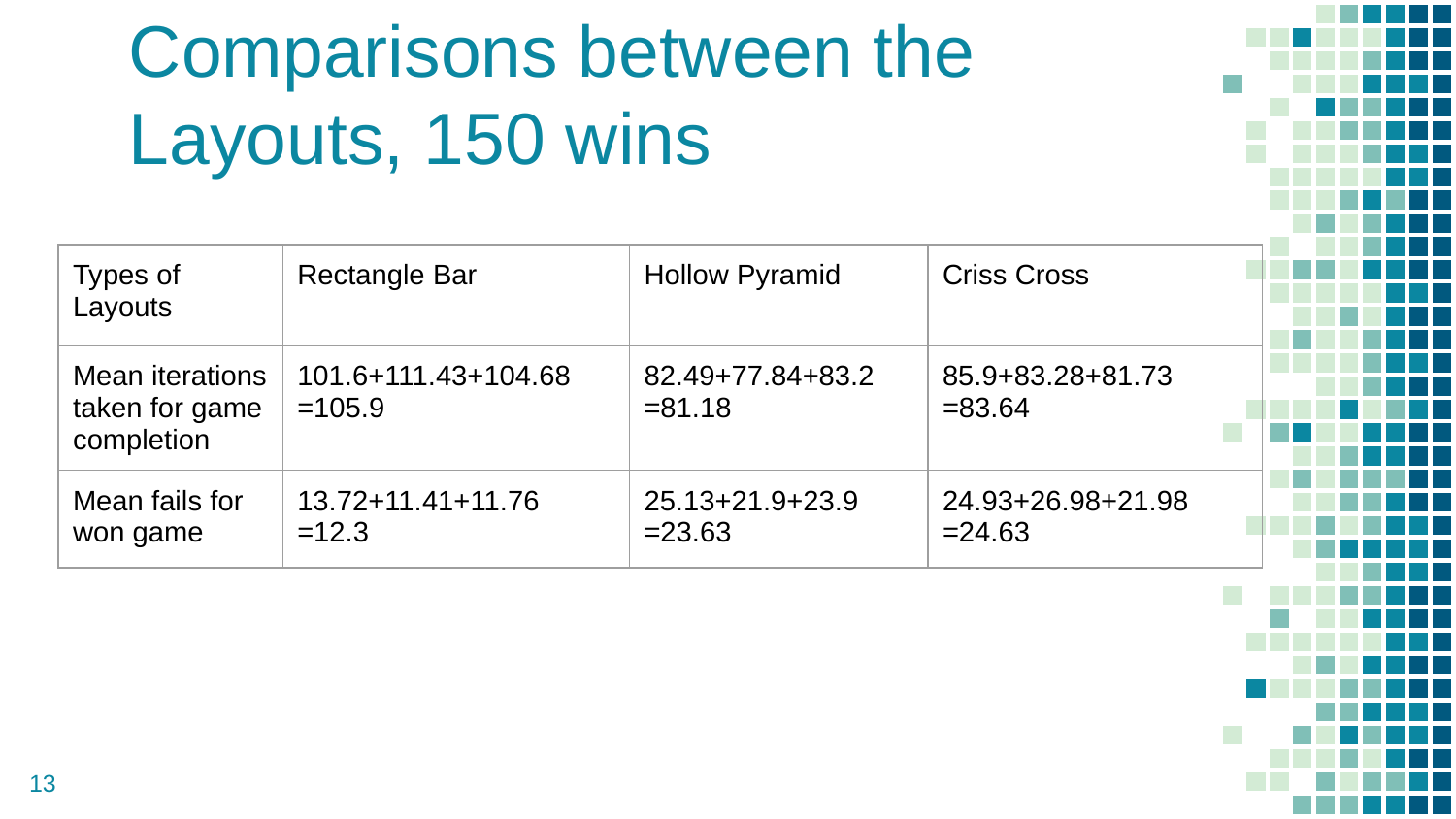

# Comparisons between the Layouts, 150 wins
| Types of Layouts | Rectangle Bar | Hollow Pyramid | Criss Cross |
| --- | --- | --- | --- |
| Mean iterations taken for game completion | 101.6+111.43+104.68 =105.9 | 82.49+77.84+83.2 =81.18 | 85.9+83.28+81.73 =83.64 |
| Mean fails for won game | 13.72+11.41+11.76 =12.3 | 25.13+21.9+23.9 =23.63 | 24.93+26.98+21.98 =24.63 |
13